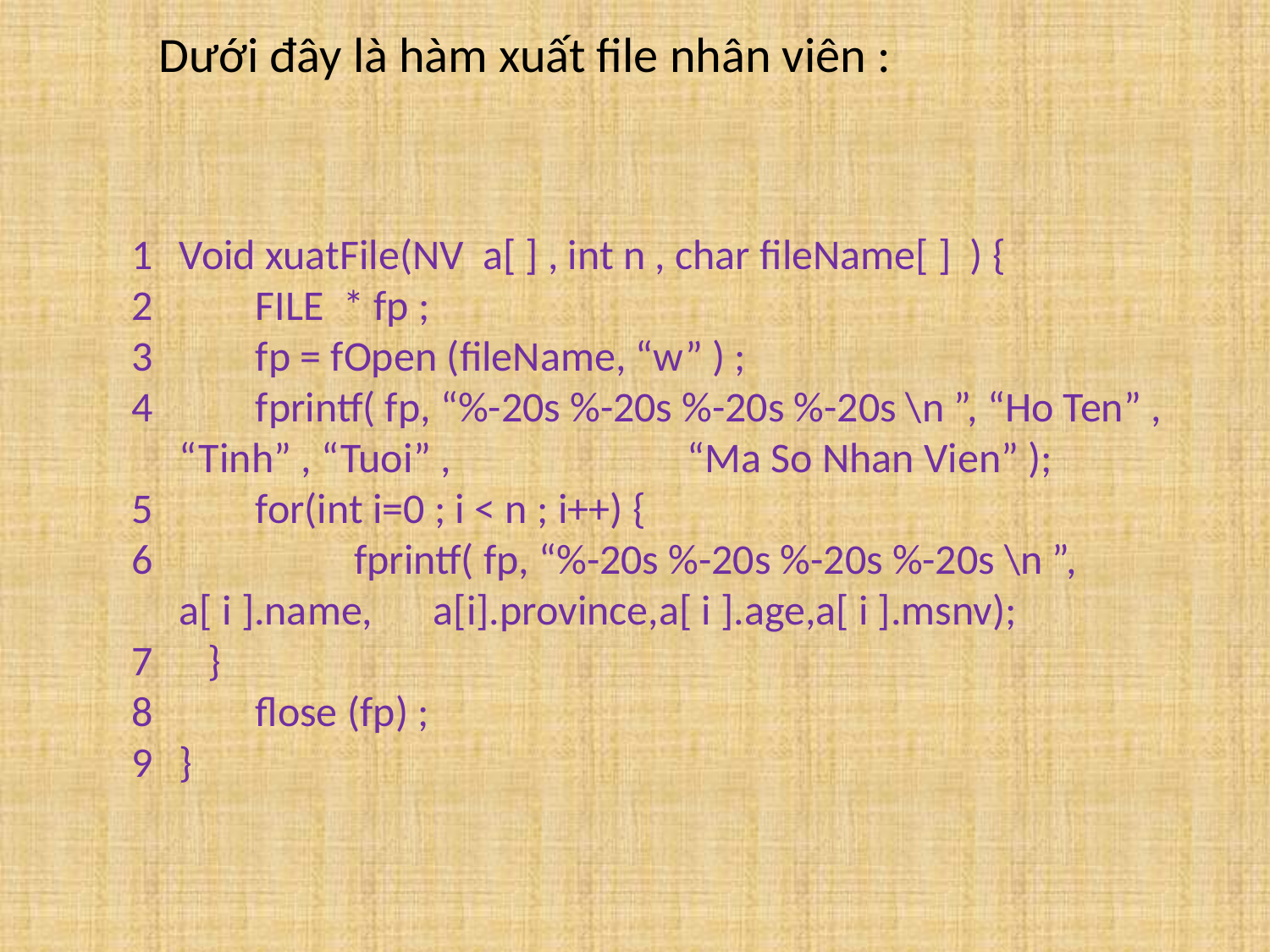

Dưới đây là hàm xuất file nhân viên :

Void xuatFile(NV  a[ ] , int n , char fileName[ ]  ) {
        FILE  * fp ;
        fp = fOpen (fileName, “w” ) ;
        fprintf( fp, “%-20s %-20s %-20s %-20s \n ”, “Ho Ten” , “Tinh” , “Tuoi” , 		“Ma So Nhan Vien” );
        for(int i=0 ; i < n ; i++) {
        	     fprintf( fp, “%-20s %-20s %-20s %-20s \n ”, a[ i ].name, 	a[i].province,a[ i ].age,a[ i ].msnv);
   }
        flose (fp) ;
}